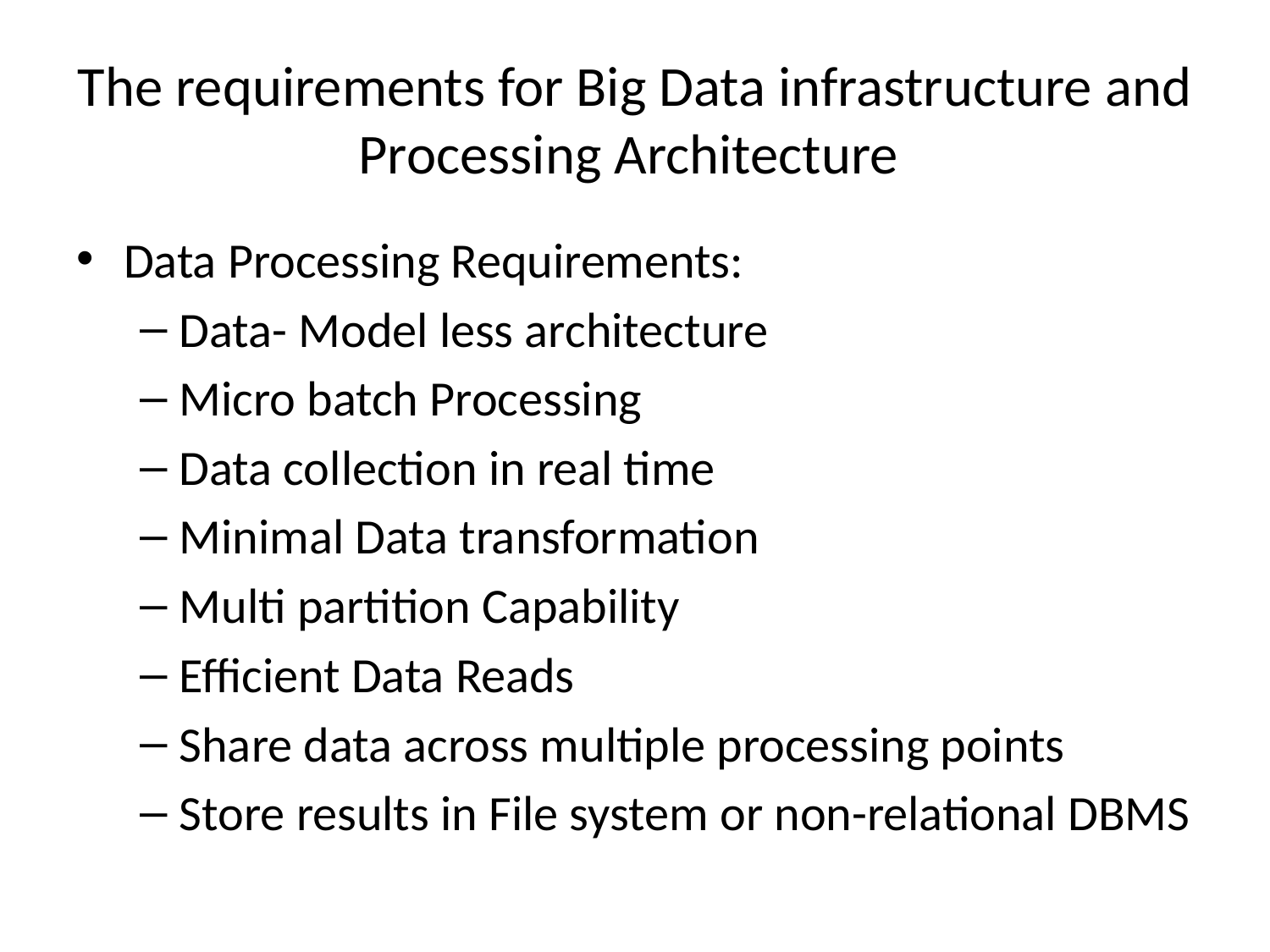

# The requirements for Big Data infrastructure and Processing Architecture
Data Processing Requirements:
Data- Model less architecture
Micro batch Processing
Data collection in real time
Minimal Data transformation
Multi partition Capability
Efficient Data Reads
Share data across multiple processing points
Store results in File system or non-relational DBMS